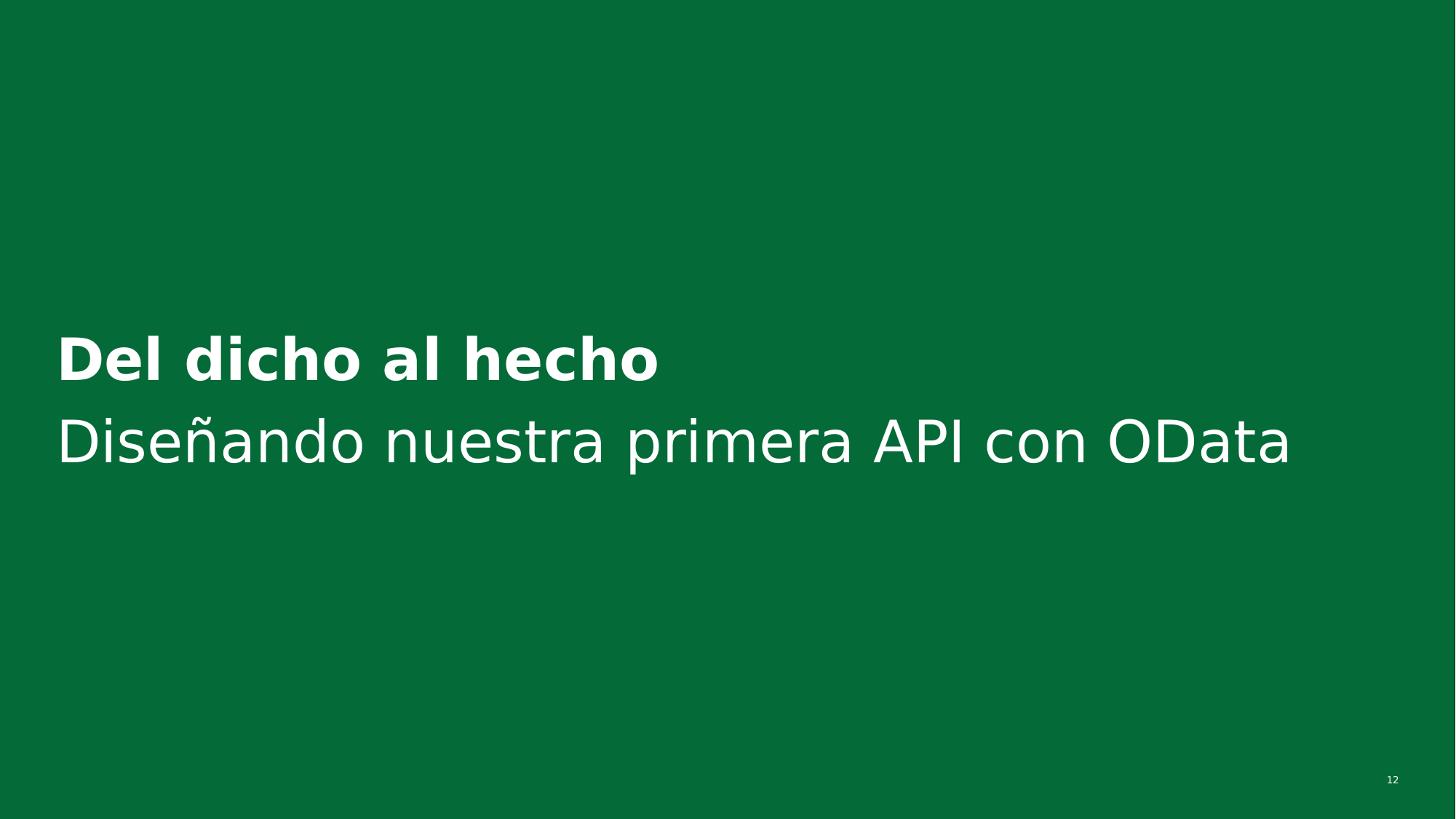

# Del dicho al hecho
Diseñando nuestra primera API con OData